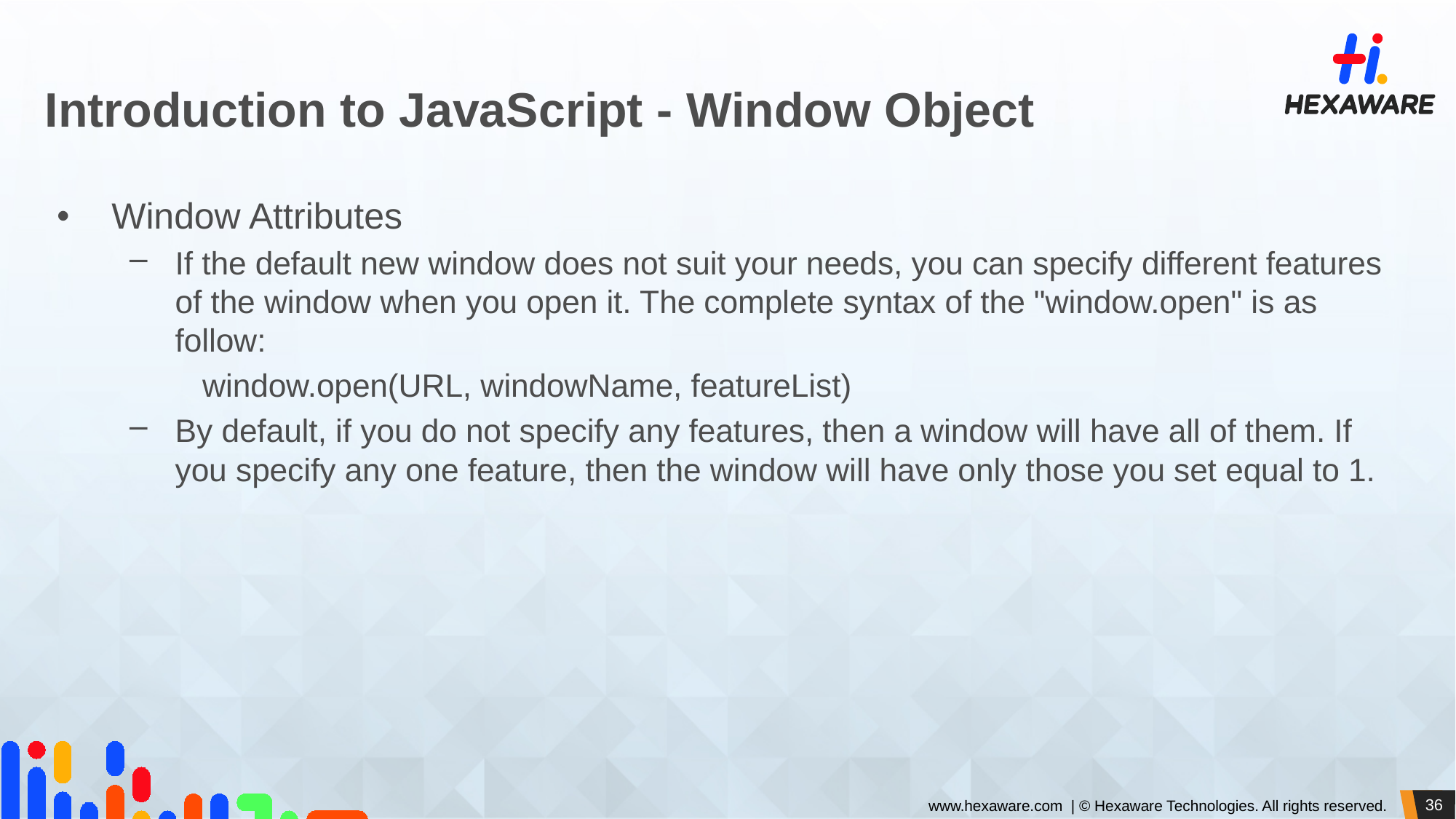

# Introduction to JavaScript - Window Object
Window Attributes
If the default new window does not suit your needs, you can specify different features of the window when you open it. The complete syntax of the "window.open" is as follow:
window.open(URL, windowName, featureList)
By default, if you do not specify any features, then a window will have all of them. If you specify any one feature, then the window will have only those you set equal to 1.